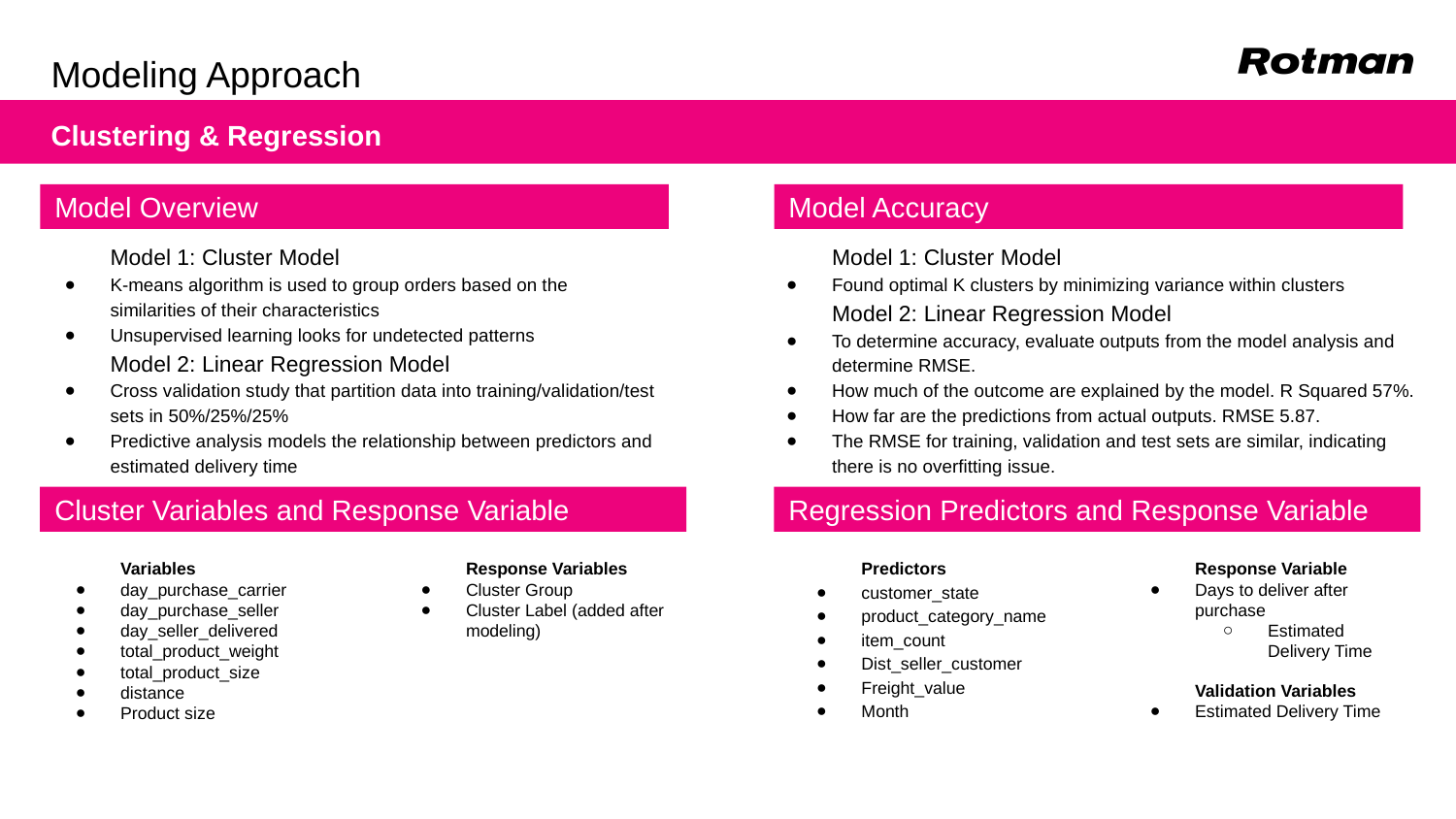

# Modeling Approach
Clustering & Regression
Model Overview
Model Accuracy
Model 1: Cluster Model
K-means algorithm is used to group orders based on the similarities of their characteristics
Unsupervised learning looks for undetected patterns
Model 2: Linear Regression Model
Cross validation study that partition data into training/validation/test sets in 50%/25%/25%
Predictive analysis models the relationship between predictors and estimated delivery time

Model 1: Cluster Model
Found optimal K clusters by minimizing variance within clusters
Model 2: Linear Regression Model
To determine accuracy, evaluate outputs from the model analysis and determine RMSE.
How much of the outcome are explained by the model. R Squared 57%.
How far are the predictions from actual outputs. RMSE 5.87.
The RMSE for training, validation and test sets are similar, indicating there is no overfitting issue.

Cluster Variables and Response Variable

Regression Predictors and Response Variable

Variables
day_purchase_carrier
day_purchase_seller
day_seller_delivered
total_product_weight
total_product_size
distance
Product size

Response Variables
Cluster Group
Cluster Label (added after modeling)
Predictors
customer_state
product_category_name
item_count
Dist_seller_customer
Freight_value
Month

Response Variable
Days to deliver after purchase
Estimated Delivery Time
Validation Variables
Estimated Delivery Time